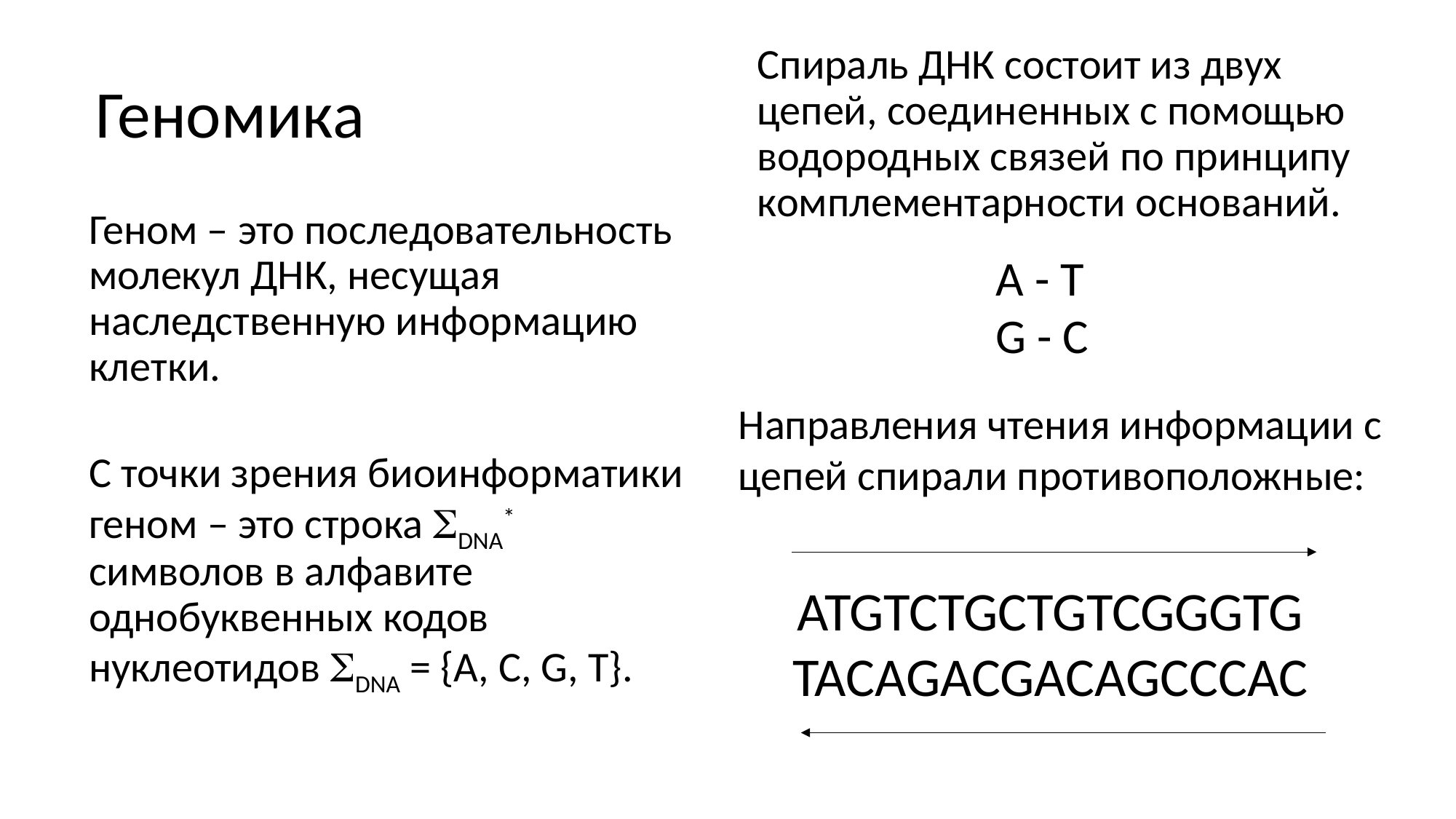

# Геномика
Спираль ДНК состоит из двух цепей, соединенных с помощью водородных связей по принципу комплементарности оснований.

Геном – это последовательность молекул ДНК, несущая наследственную информацию клетки.
С точки зрения биоинформатики геном – это строка ΣDNA* символов в алфавите однобуквенных кодов нуклеотидов ΣDNA = {A, C, G, T}.
A - T
G - C
Направления чтения информации с цепей спирали противоположные:
ATGTCTGCTGTCGGGTG
TACAGACGACAGCCСAC